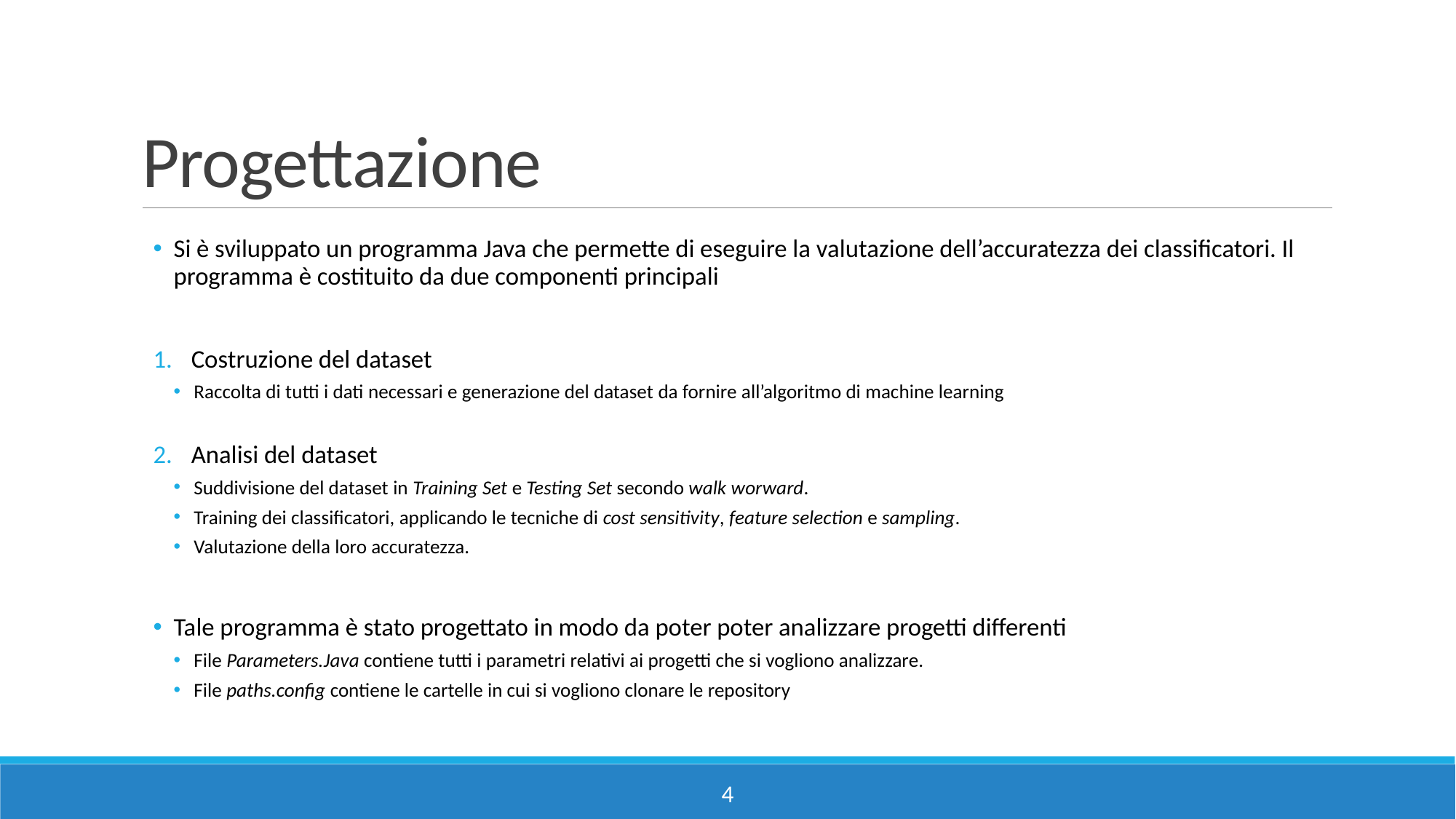

# Progettazione
Si è sviluppato un programma Java che permette di eseguire la valutazione dell’accuratezza dei classificatori. Il programma è costituito da due componenti principali

Costruzione del dataset
Raccolta di tutti i dati necessari e generazione del dataset da fornire all’algoritmo di machine learning

Analisi del dataset
Suddivisione del dataset in Training Set e Testing Set secondo walk worward.
Training dei classificatori, applicando le tecniche di cost sensitivity, feature selection e sampling.
Valutazione della loro accuratezza.

Tale programma è stato progettato in modo da poter poter analizzare progetti differenti
File Parameters.Java contiene tutti i parametri relativi ai progetti che si vogliono analizzare.
File paths.config contiene le cartelle in cui si vogliono clonare le repository
4